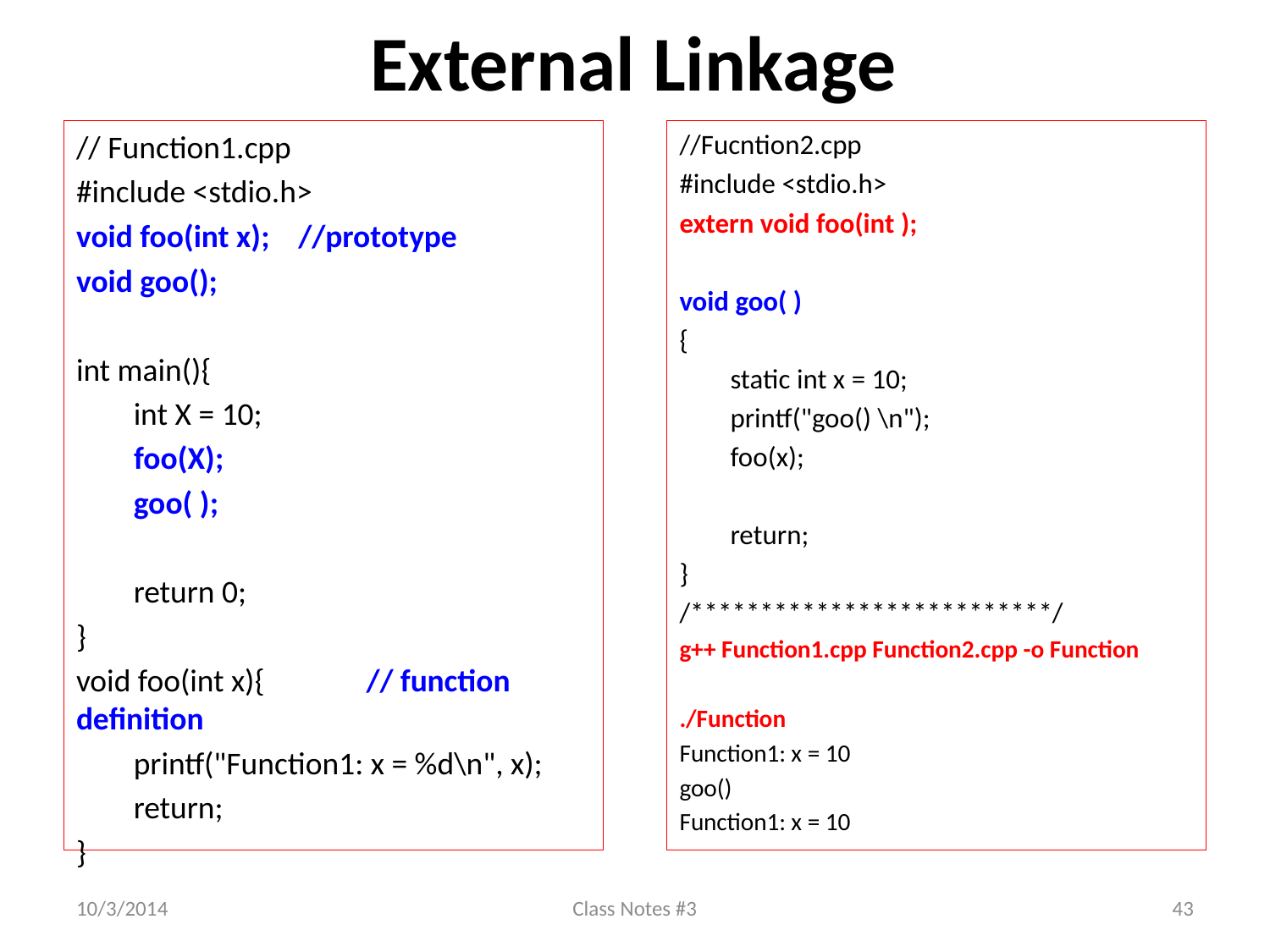

# External Linkage
// Function1.cpp
#include <stdio.h>
void foo(int x);    //prototype
void goo();

int main(){
        int X = 10;
        foo(X);
        goo( );

        return 0;
}
void foo(int x){	     // function definition
        printf("Function1: x = %d\n", x);
        return;
}
//Fucntion2.cpp
#include <stdio.h>
extern void foo(int );

void goo( )
{
        static int x = 10;
        printf("goo() \n");
        foo(x);

        return;
}
/**************************/
g++ Function1.cpp Function2.cpp -o Function

./Function
Function1: x = 10
goo()
Function1: x = 10
10/3/2014
Class Notes #3
43